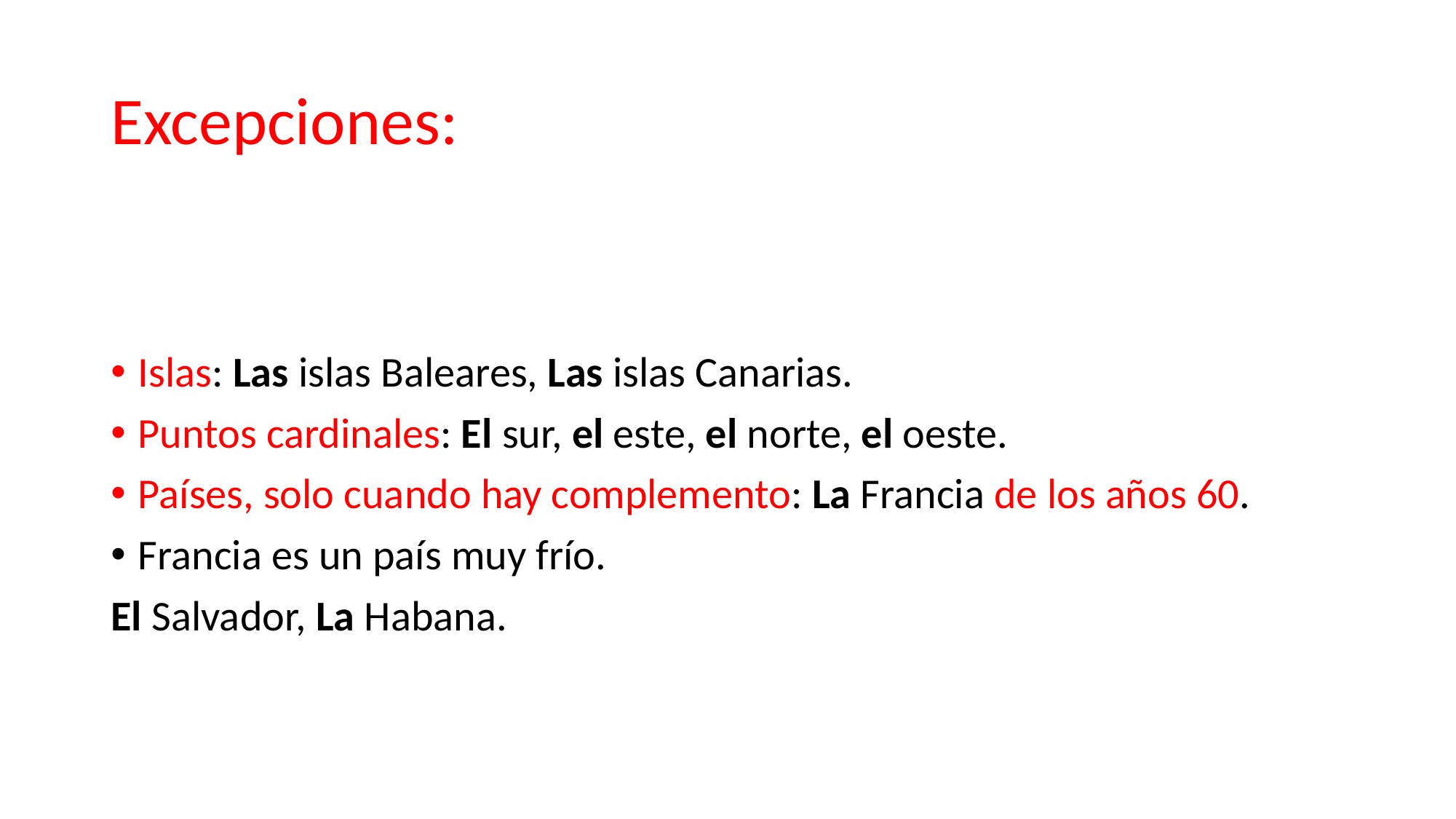

# Excepciones:

Islas: Las islas Baleares, Las islas Canarias.
Puntos cardinales: El sur, el este, el norte, el oeste.
Países, solo cuando hay complemento: La Francia de los años 60.
Francia es un país muy frío.
El Salvador, La Habana.